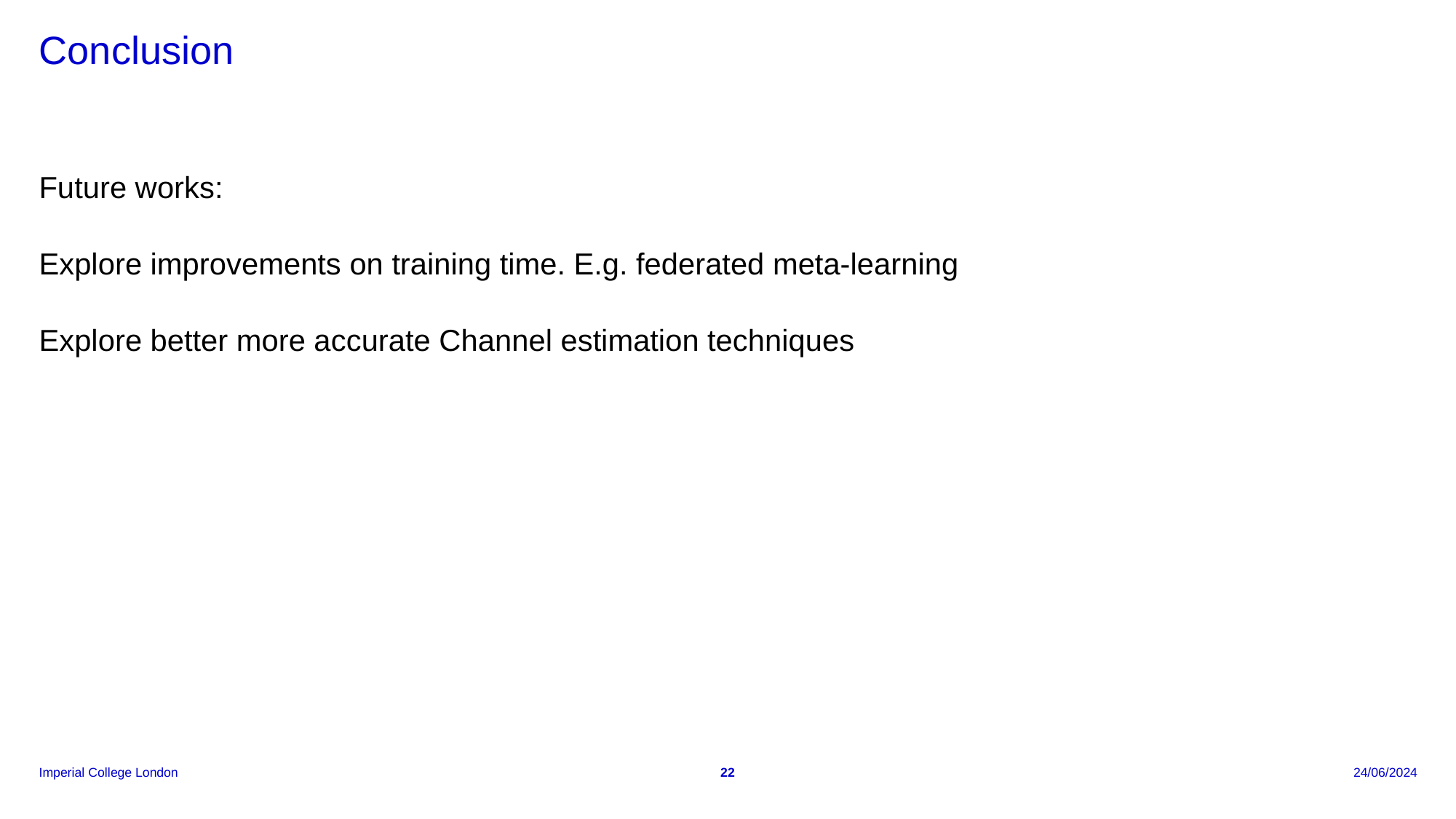

# Conclusion

Future works:

Explore improvements on training time. E.g. federated meta-learning

Explore better more accurate Channel estimation techniques

22
24/06/2024